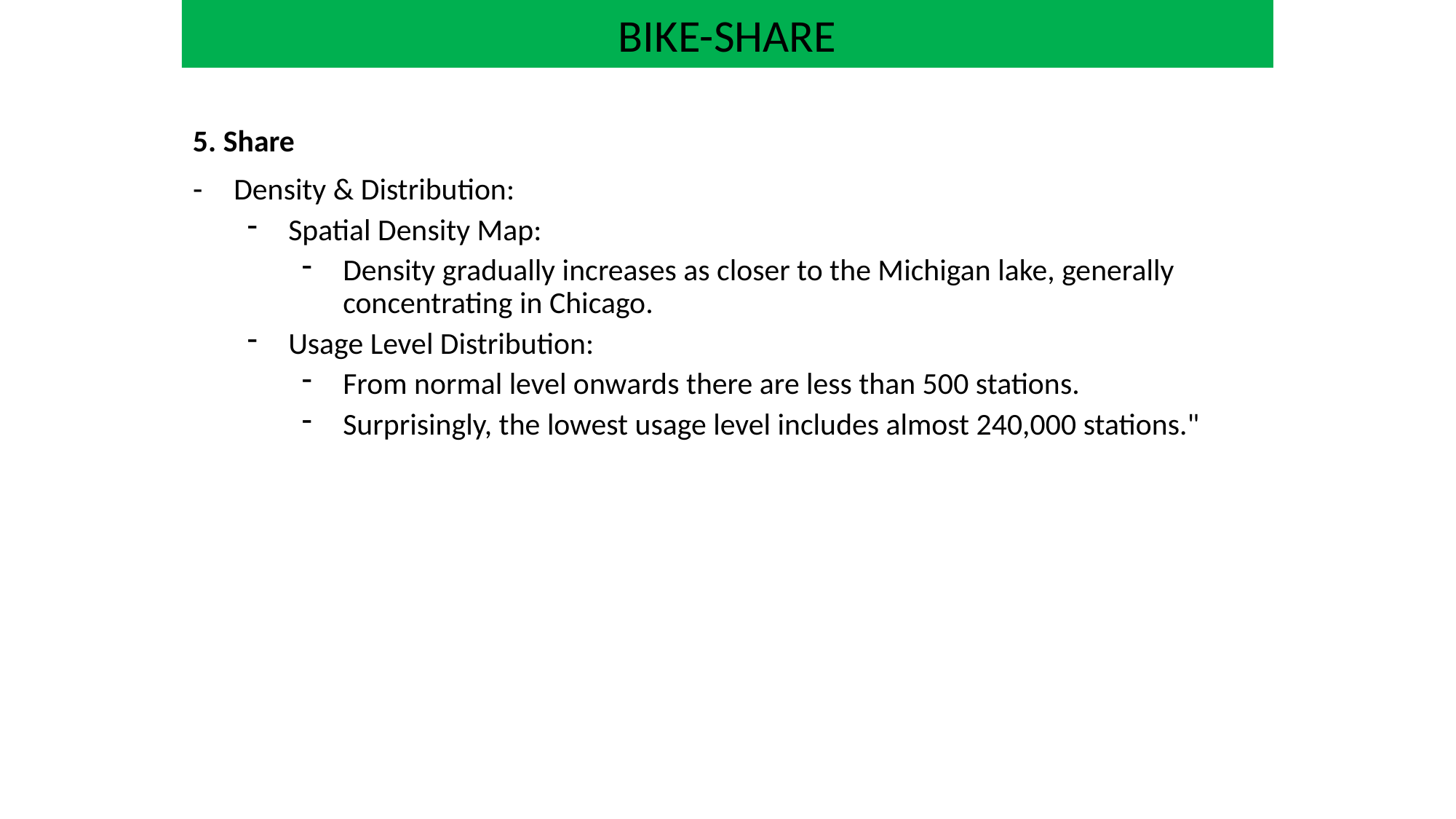

# BIKE-SHARE
5. Share
Density & Distribution:
Spatial Density Map:
Density gradually increases as closer to the Michigan lake, generally concentrating in Chicago.
Usage Level Distribution:
From normal level onwards there are less than 500 stations.
Surprisingly, the lowest usage level includes almost 240,000 stations."